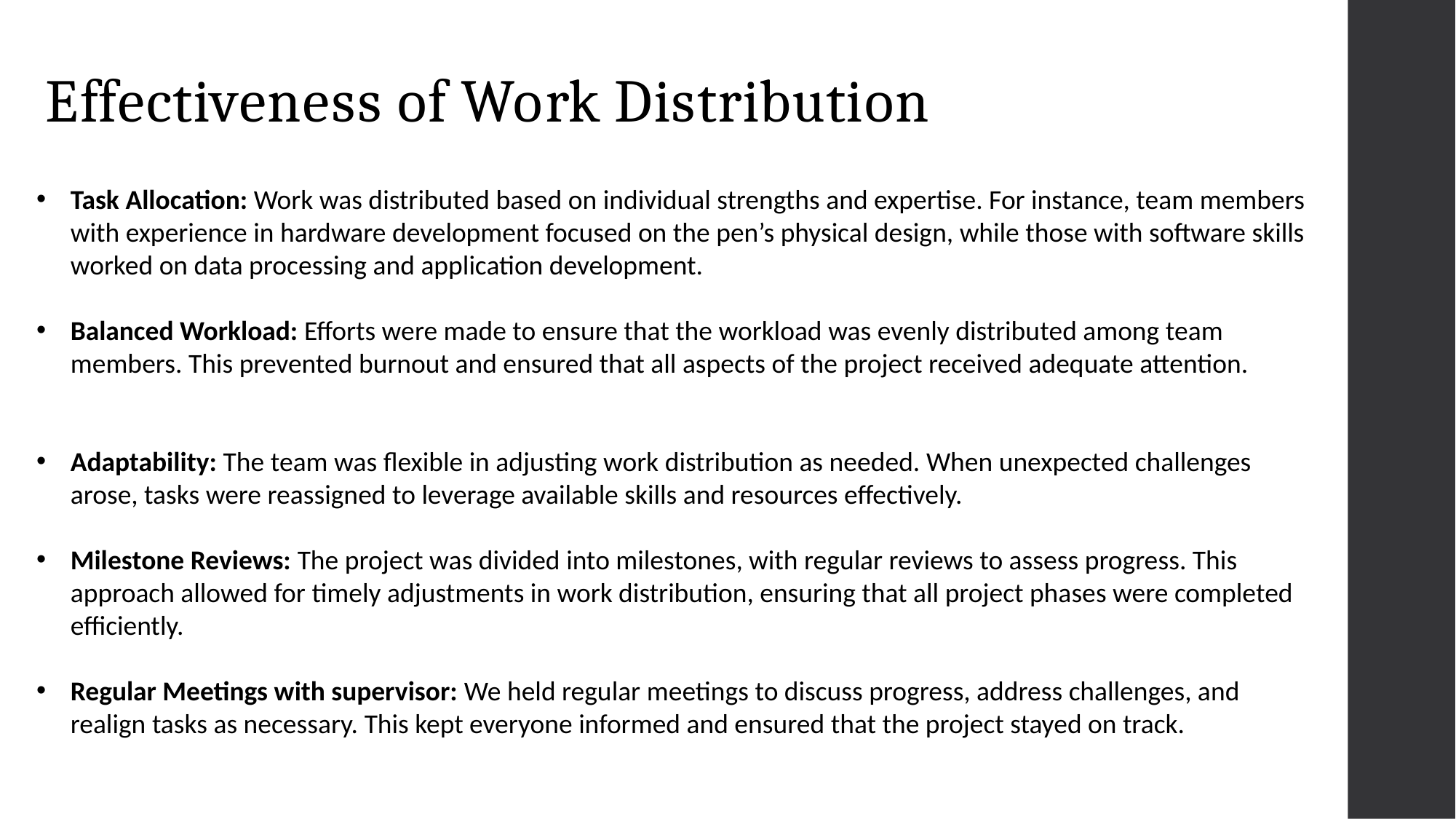

# Effectiveness of Work Distribution
Task Allocation: Work was distributed based on individual strengths and expertise. For instance, team members with experience in hardware development focused on the pen’s physical design, while those with software skills worked on data processing and application development.

Balanced Workload: Efforts were made to ensure that the workload was evenly distributed among team members. This prevented burnout and ensured that all aspects of the project received adequate attention.

Adaptability: The team was flexible in adjusting work distribution as needed. When unexpected challenges arose, tasks were reassigned to leverage available skills and resources effectively.

Milestone Reviews: The project was divided into milestones, with regular reviews to assess progress. This approach allowed for timely adjustments in work distribution, ensuring that all project phases were completed efficiently.

Regular Meetings with supervisor: We held regular meetings to discuss progress, address challenges, and realign tasks as necessary. This kept everyone informed and ensured that the project stayed on track.